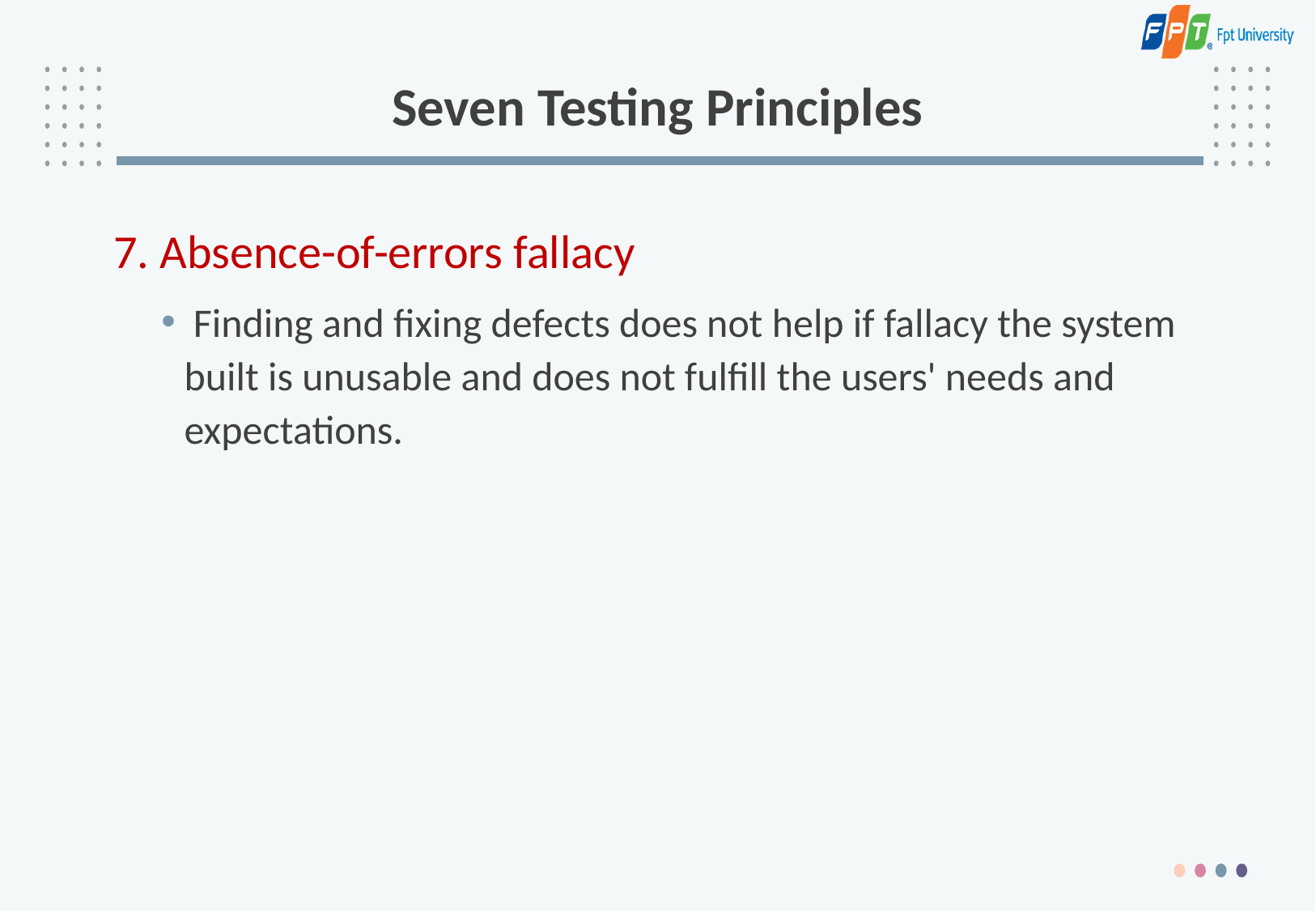

# Seven Testing Principles
7. Absence-of-errors fallacy
 Finding and fixing defects does not help if fallacy the system built is unusable and does not fulfill the users' needs and expectations.